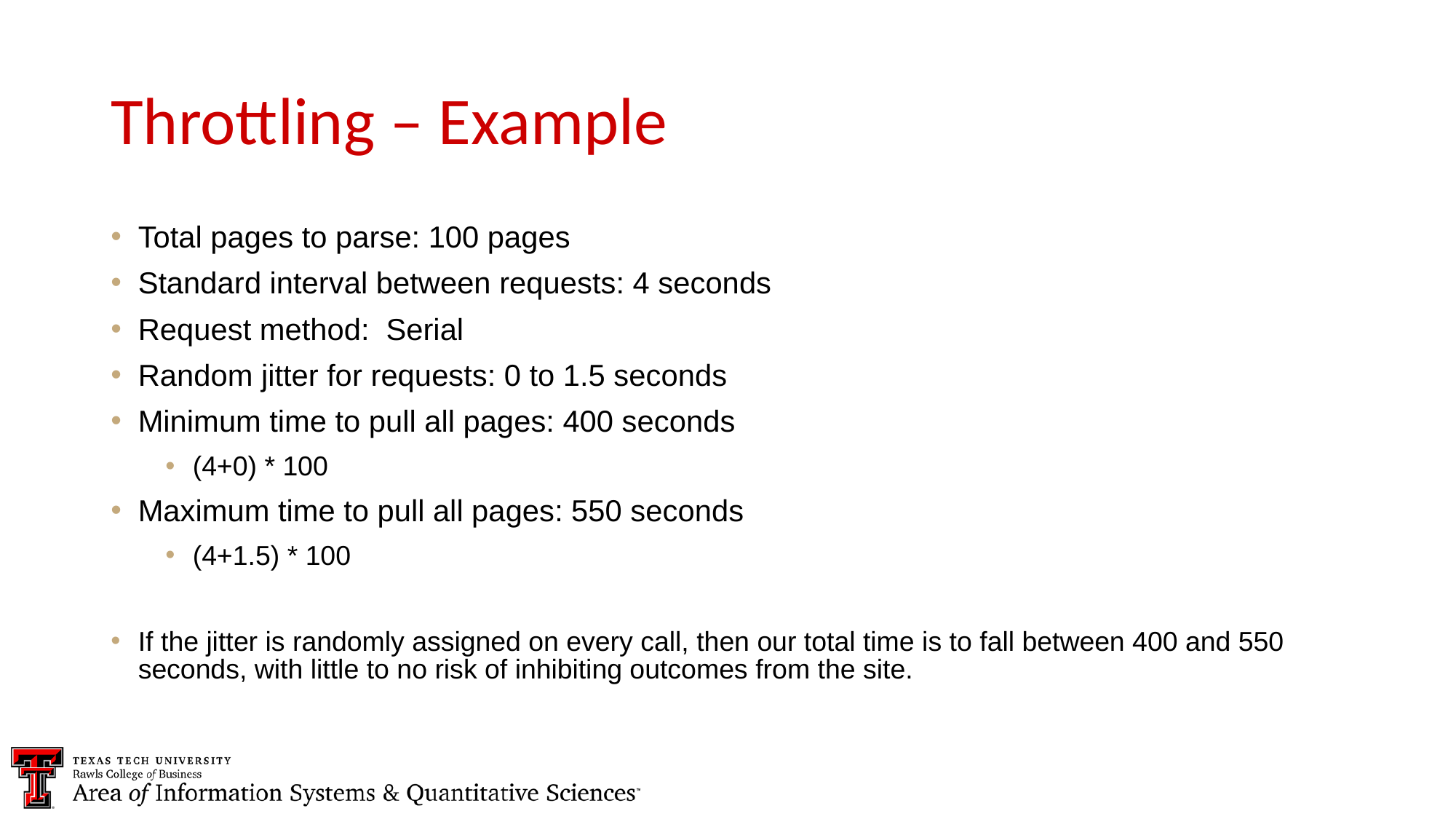

Throttling – Example
Total pages to parse: 100 pages
Standard interval between requests: 4 seconds
Request method:  Serial
Random jitter for requests: 0 to 1.5 seconds
Minimum time to pull all pages: 400 seconds
(4+0) * 100
Maximum time to pull all pages: 550 seconds
(4+1.5) * 100

If the jitter is randomly assigned on every call, then our total time is to fall between 400 and 550 seconds, with little to no risk of inhibiting outcomes from the site.